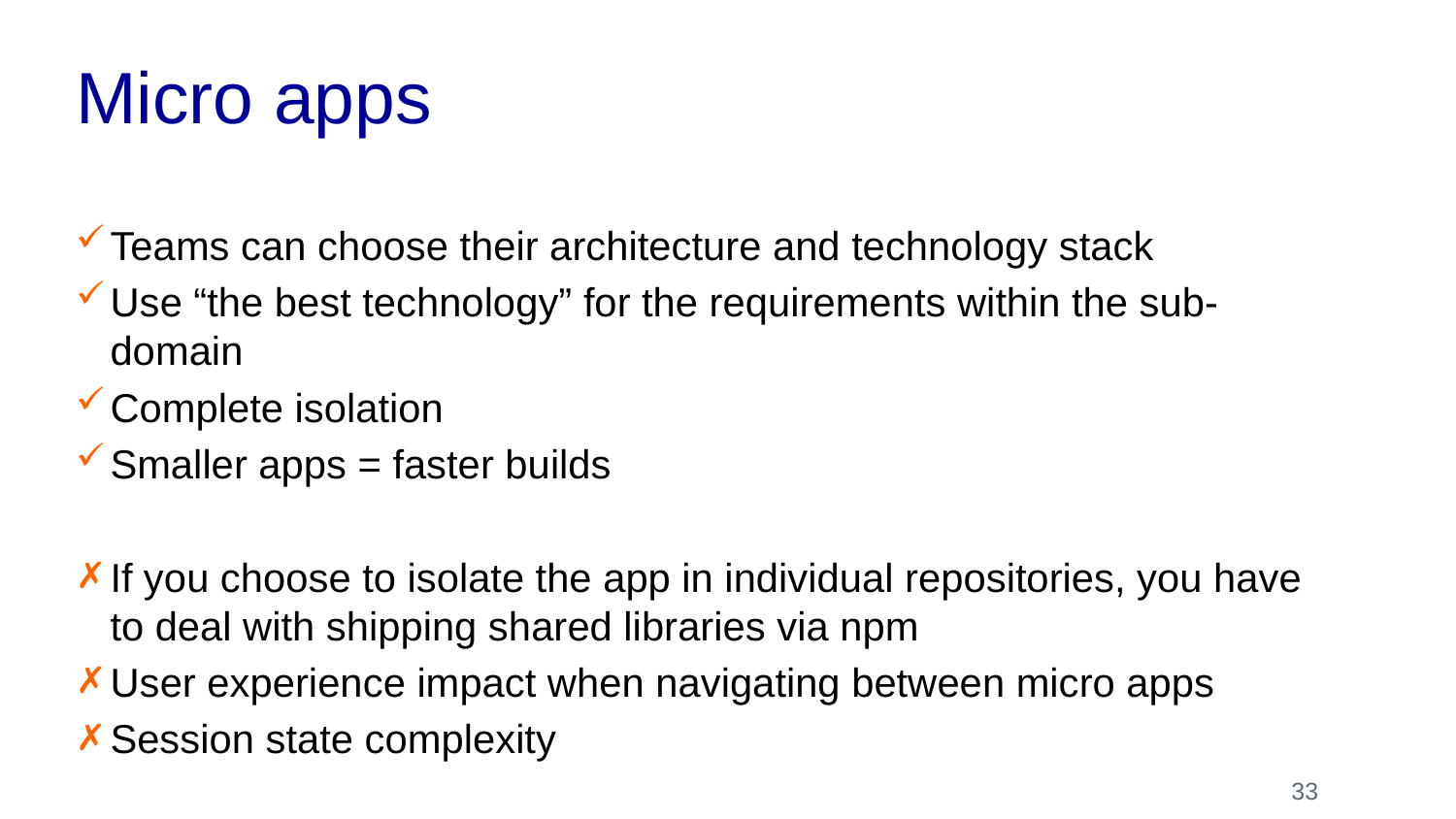

# Micro apps
Teams can choose their architecture and technology stack
Use “the best technology” for the requirements within the sub-domain
Complete isolation
Smaller apps = faster builds

If you choose to isolate the app in individual repositories, you have to deal with shipping shared libraries via npm
User experience impact when navigating between micro apps
Session state complexity
33